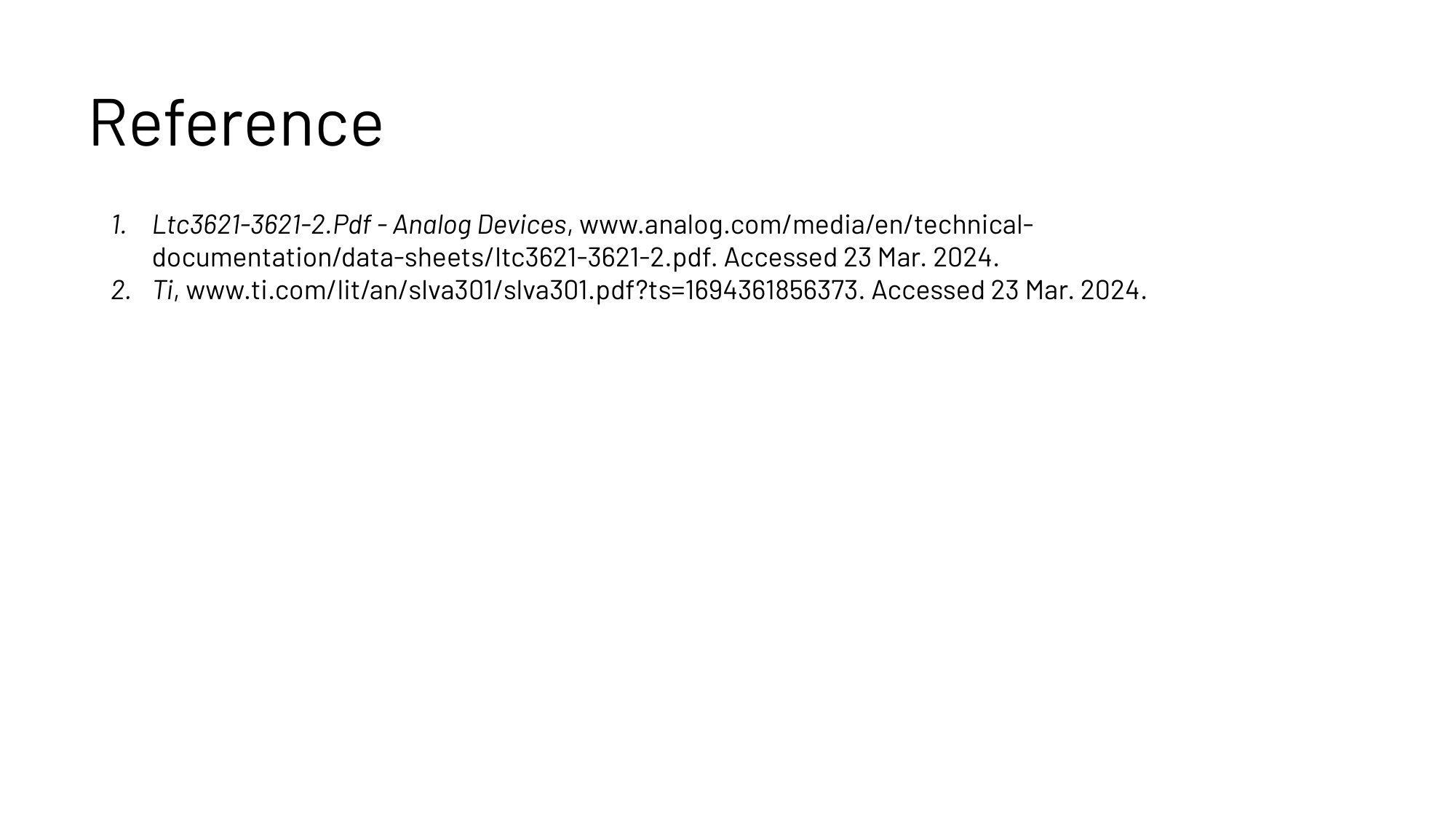

# Reference
Ltc3621-3621-2.Pdf - Analog Devices, www.analog.com/media/en/technical-documentation/data-sheets/ltc3621-3621-2.pdf. Accessed 23 Mar. 2024.
Ti, www.ti.com/lit/an/slva301/slva301.pdf?ts=1694361856373. Accessed 23 Mar. 2024.